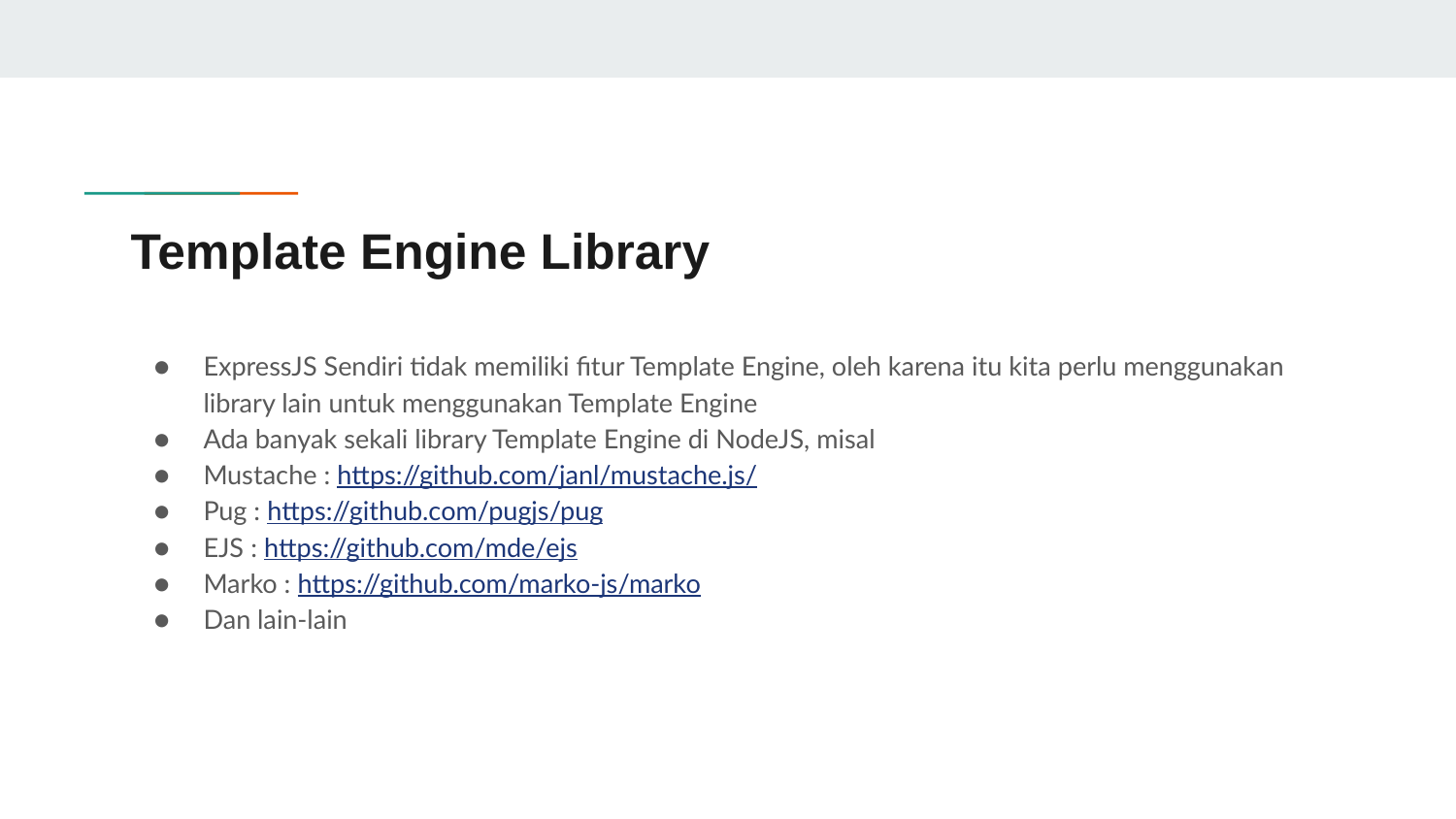

# Template Engine Library
ExpressJS Sendiri tidak memiliki fitur Template Engine, oleh karena itu kita perlu menggunakan library lain untuk menggunakan Template Engine
Ada banyak sekali library Template Engine di NodeJS, misal
Mustache : https://github.com/janl/mustache.js/
Pug : https://github.com/pugjs/pug
EJS : https://github.com/mde/ejs
Marko : https://github.com/marko-js/marko
Dan lain-lain